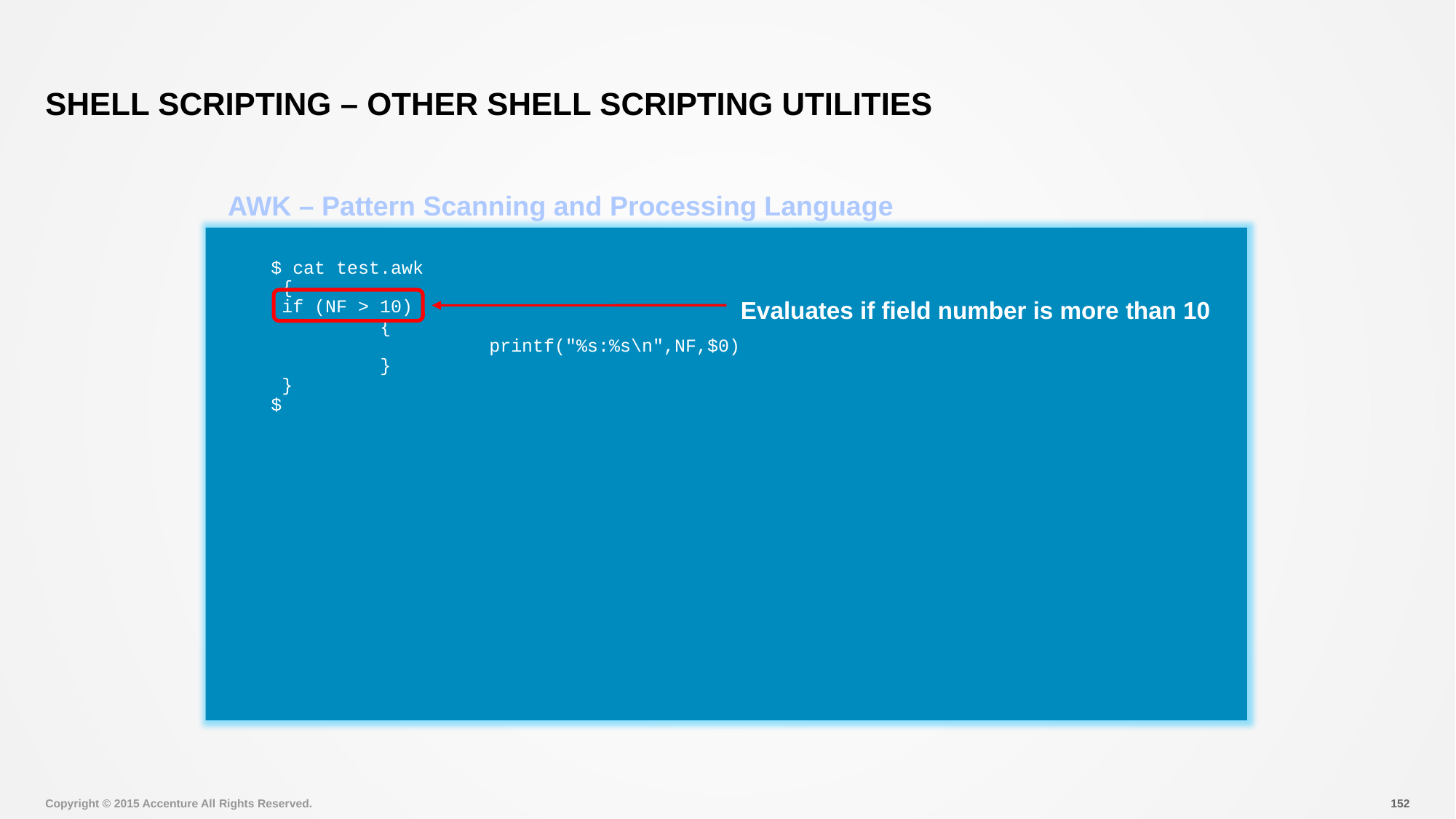

# Shell Scripting – Other Shell Scripting Utilities

AWK – Pattern Scanning and Processing Language
$ cat test.awk
 {
 if (NF > 10)
	{
		printf("%s:%s\n",NF,$0)
	}
 }
$

Evaluates if field number is more than 10

Copyright © 2015 Accenture All Rights Reserved.
152